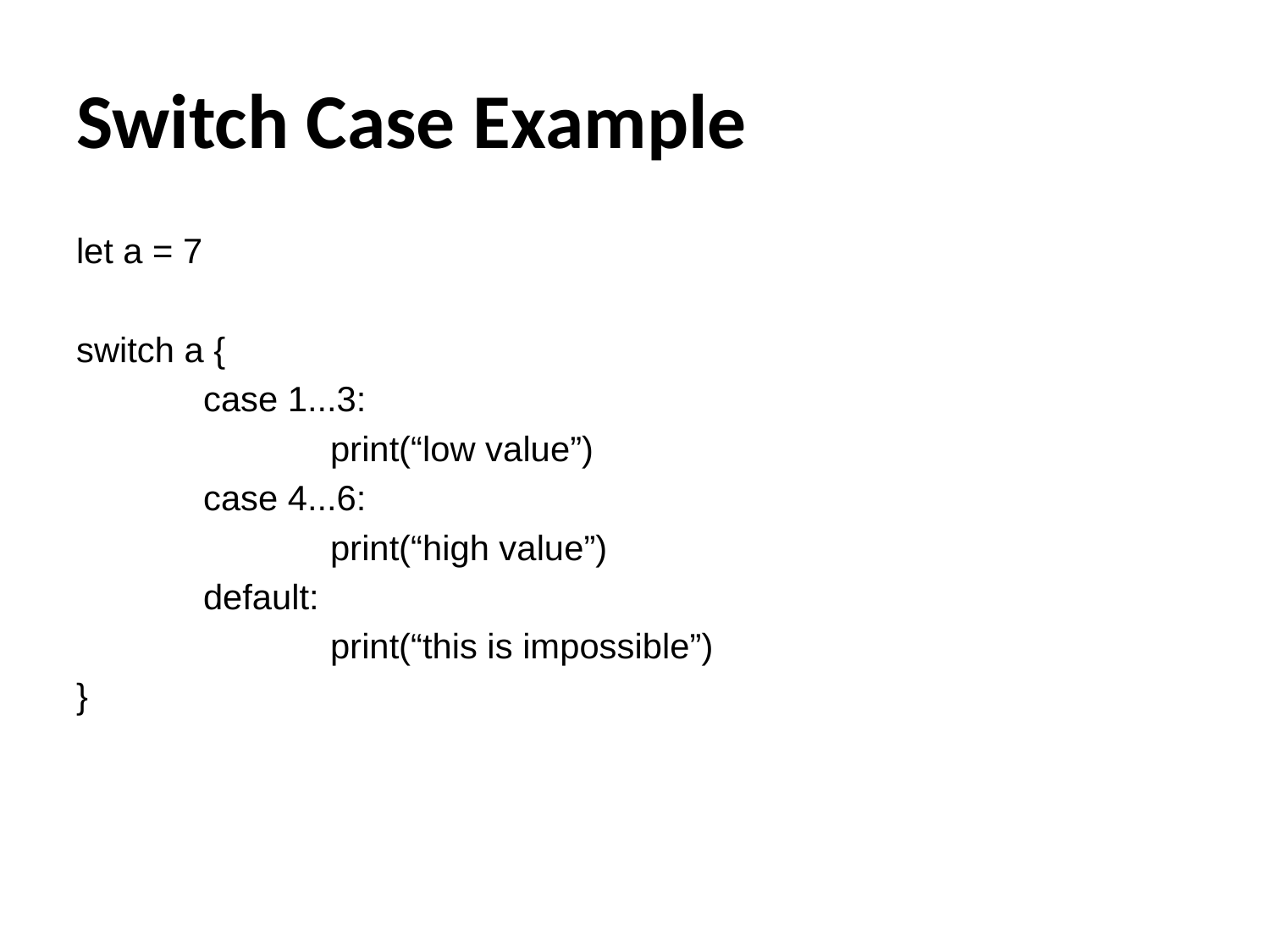

# Switch Case Example
let a = 7

switch a {
	case 1...3:
		print(“low value”)
	case 4...6:
		print(“high value”)
	default:
		print(“this is impossible”)
}